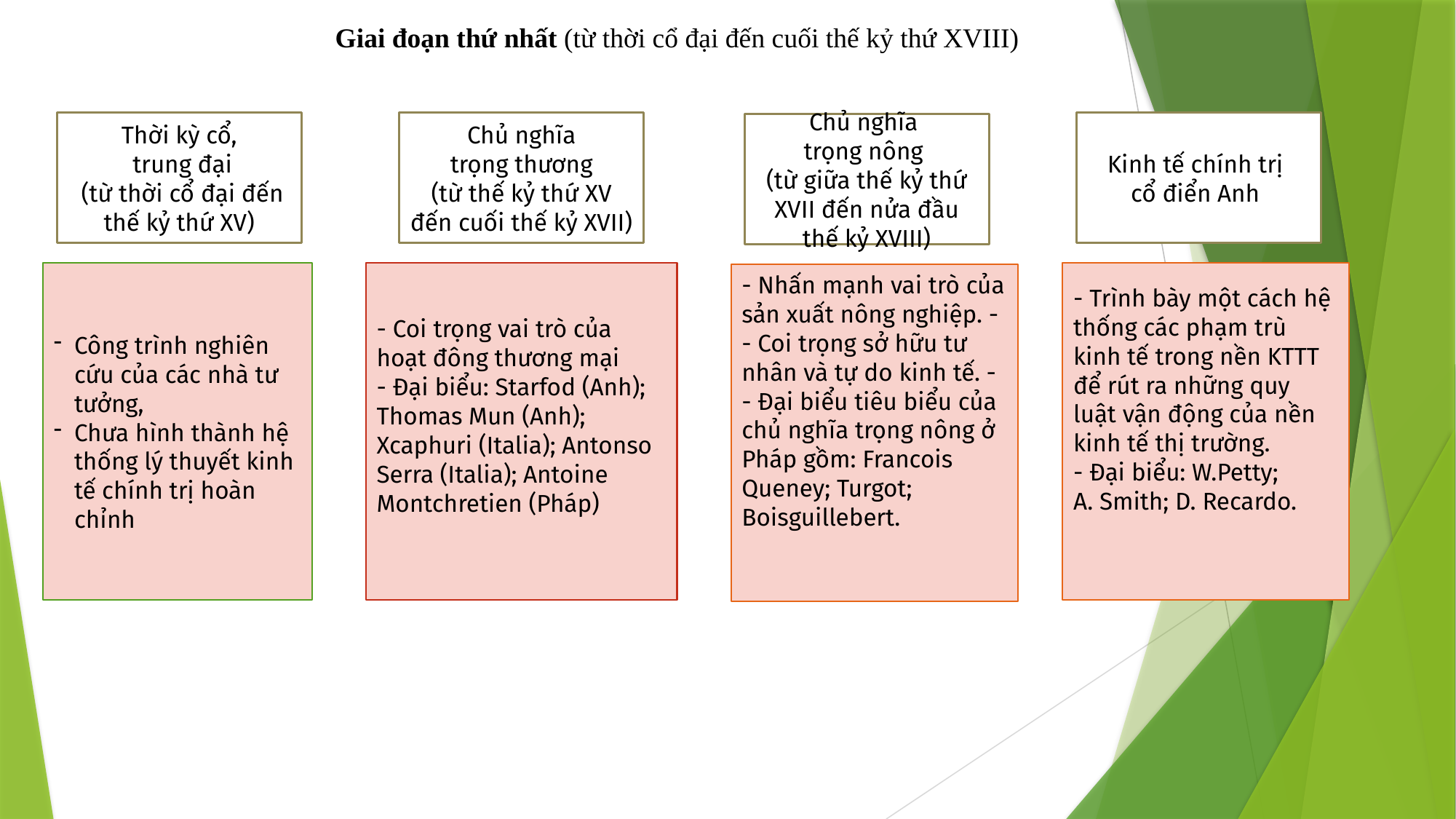

Giai đoạn thứ nhất (từ thời cổ đại đến cuối thế kỷ thứ XVIII)
Kinh tế chính trị
cổ điển Anh
Thời kỳ cổ,
 trung đại
 (từ thời cổ đại đến thế kỷ thứ XV)
Chủ nghĩa
 trọng thương
(từ thế kỷ thứ XV đến cuối thế kỷ XVII)
Chủ nghĩa
trọng nông
(từ giữa thế kỷ thứ XVII đến nửa đầu thế kỷ XVIII)
Công trình nghiên cứu của các nhà tư tưởng,
Chưa hình thành hệ thống lý thuyết kinh tế chính trị hoàn chỉnh
- Trình bày một cách hệ thống các phạm trù kinh tế trong nền KTTT để rút ra những quy luật vận động của nền kinh tế thị trường.
- Đại biểu: W.Petty;
A. Smith; D. Recardo.

- Coi trọng vai trò của hoạt đông thương mại
- Đại biểu: Starfod (Anh); Thomas Mun (Anh); Xcaphuri (Italia); Antonso Serra (Italia); Antoine Montchretien (Pháp)

- Nhấn mạnh vai trò của sản xuất nông nghiệp. - - Coi trọng sở hữu tư nhân và tự do kinh tế. - - Đại biểu tiêu biểu của chủ nghĩa trọng nông ở Pháp gồm: Francois Queney; Turgot; Boisguillebert.